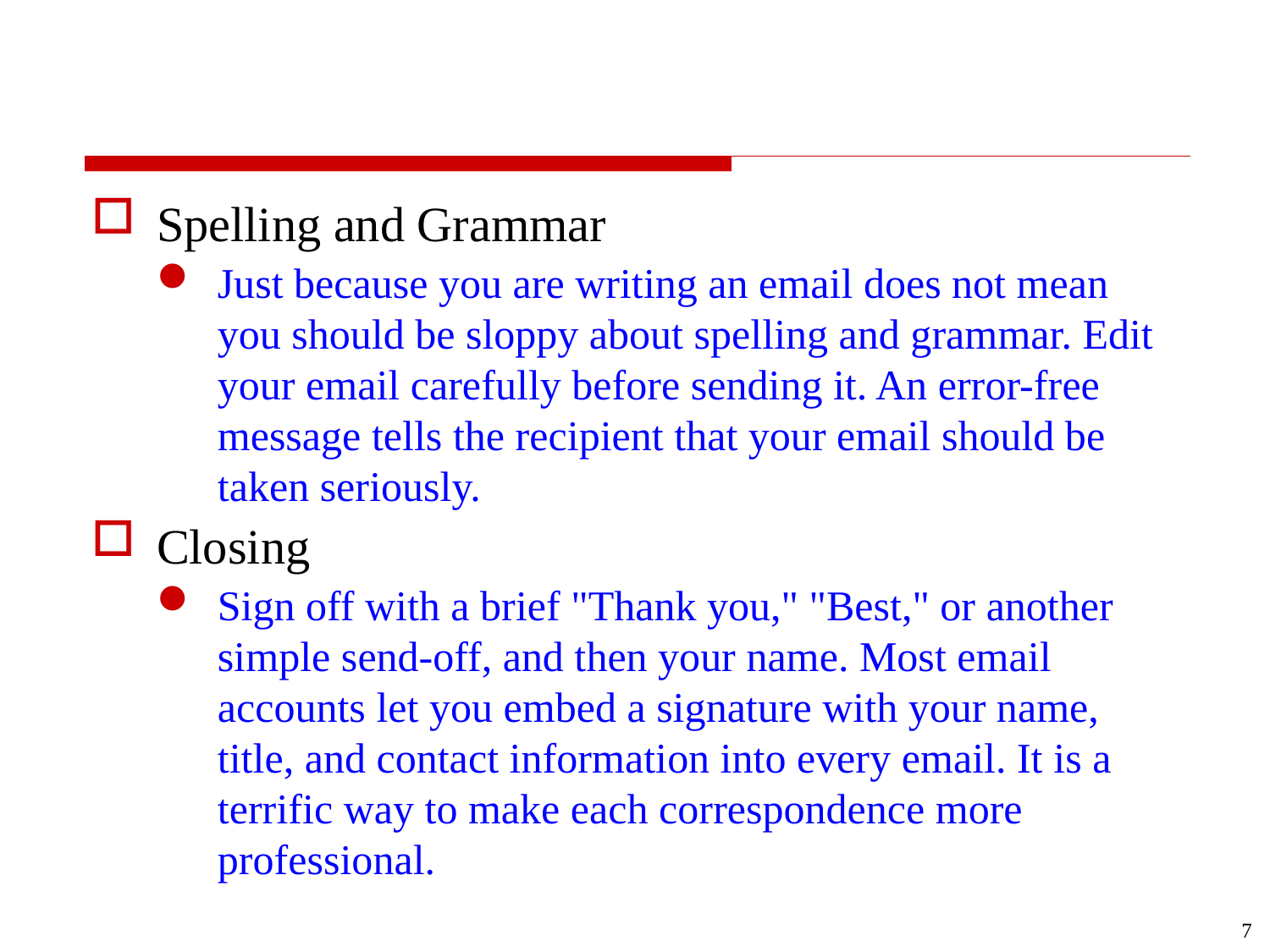

#
Spelling and Grammar
Just because you are writing an email does not mean you should be sloppy about spelling and grammar. Edit your email carefully before sending it. An error-free message tells the recipient that your email should be taken seriously.
Closing
Sign off with a brief "Thank you," "Best," or another simple send-off, and then your name. Most email accounts let you embed a signature with your name, title, and contact information into every email. It is a terrific way to make each correspondence more professional.
7